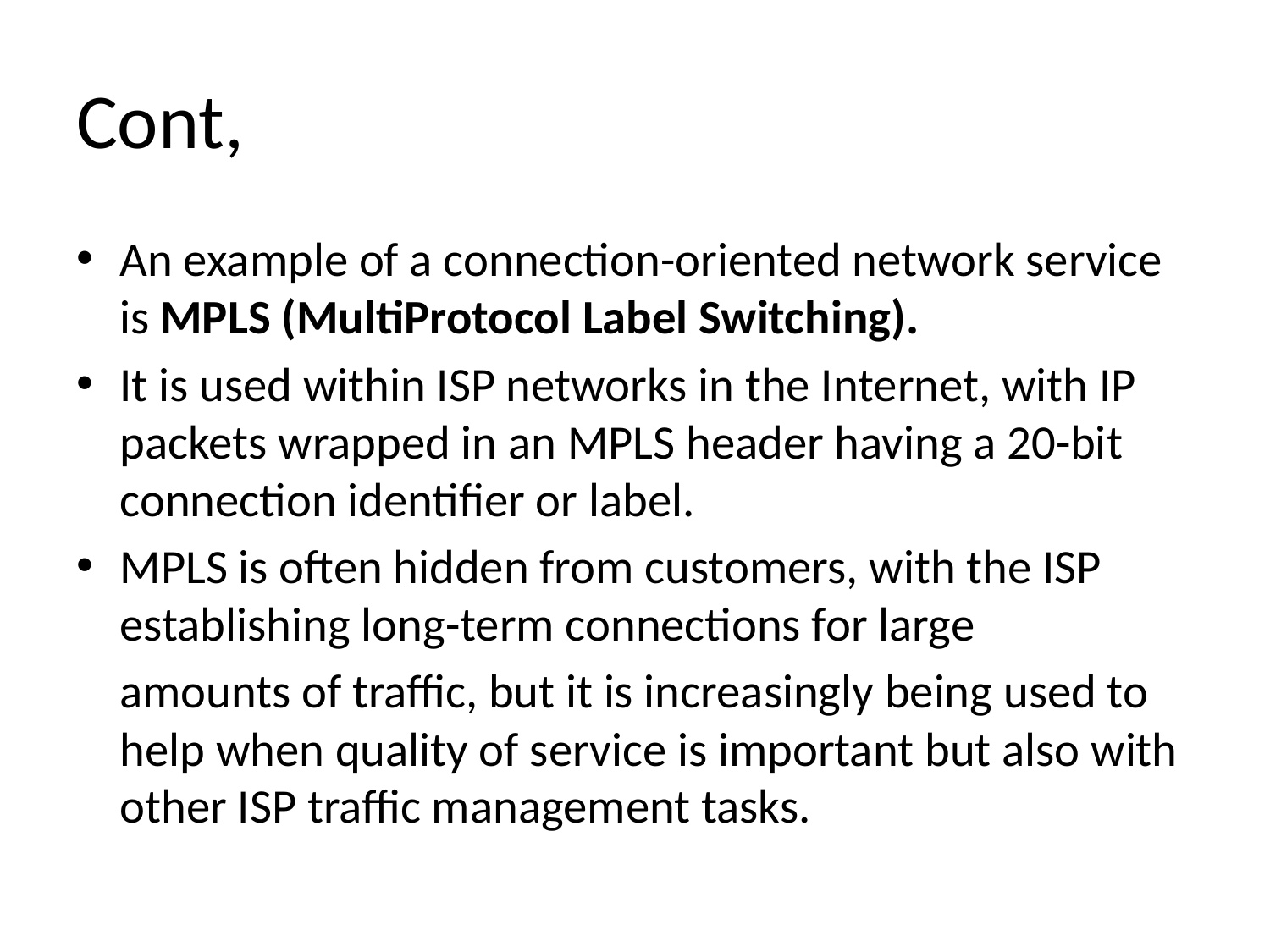

# Cont,
An example of a connection-oriented network service is MPLS (MultiProtocol Label Switching).
It is used within ISP networks in the Internet, with IP packets wrapped in an MPLS header having a 20-bit connection identifier or label.
MPLS is often hidden from customers, with the ISP establishing long-term connections for large
    amounts of traffic, but it is increasingly being used to help when quality of service is important but also with other ISP traffic management tasks.